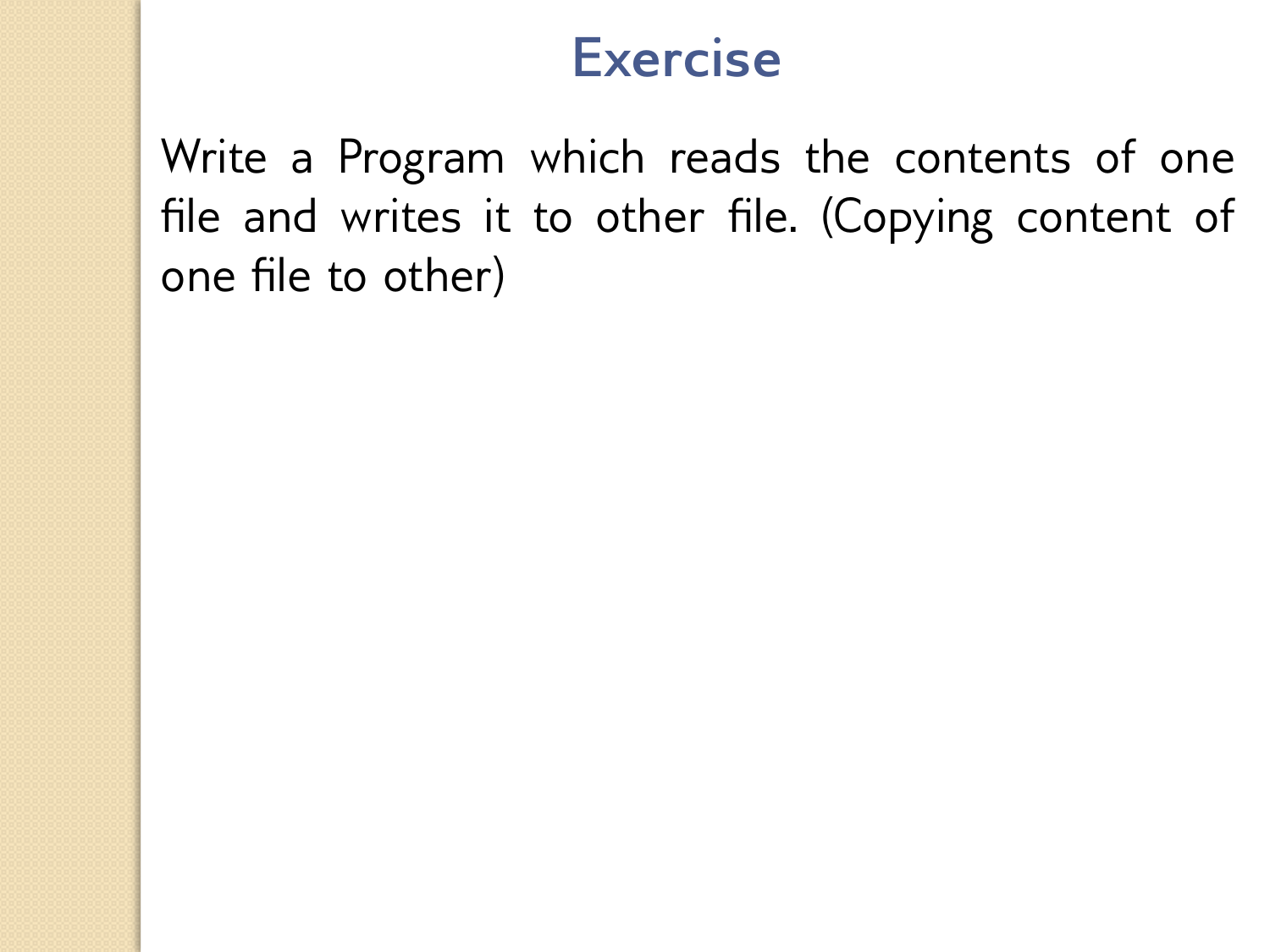

Exercise
Write a Program which reads the contents of one file and writes it to other file. (Copying content of one file to other)